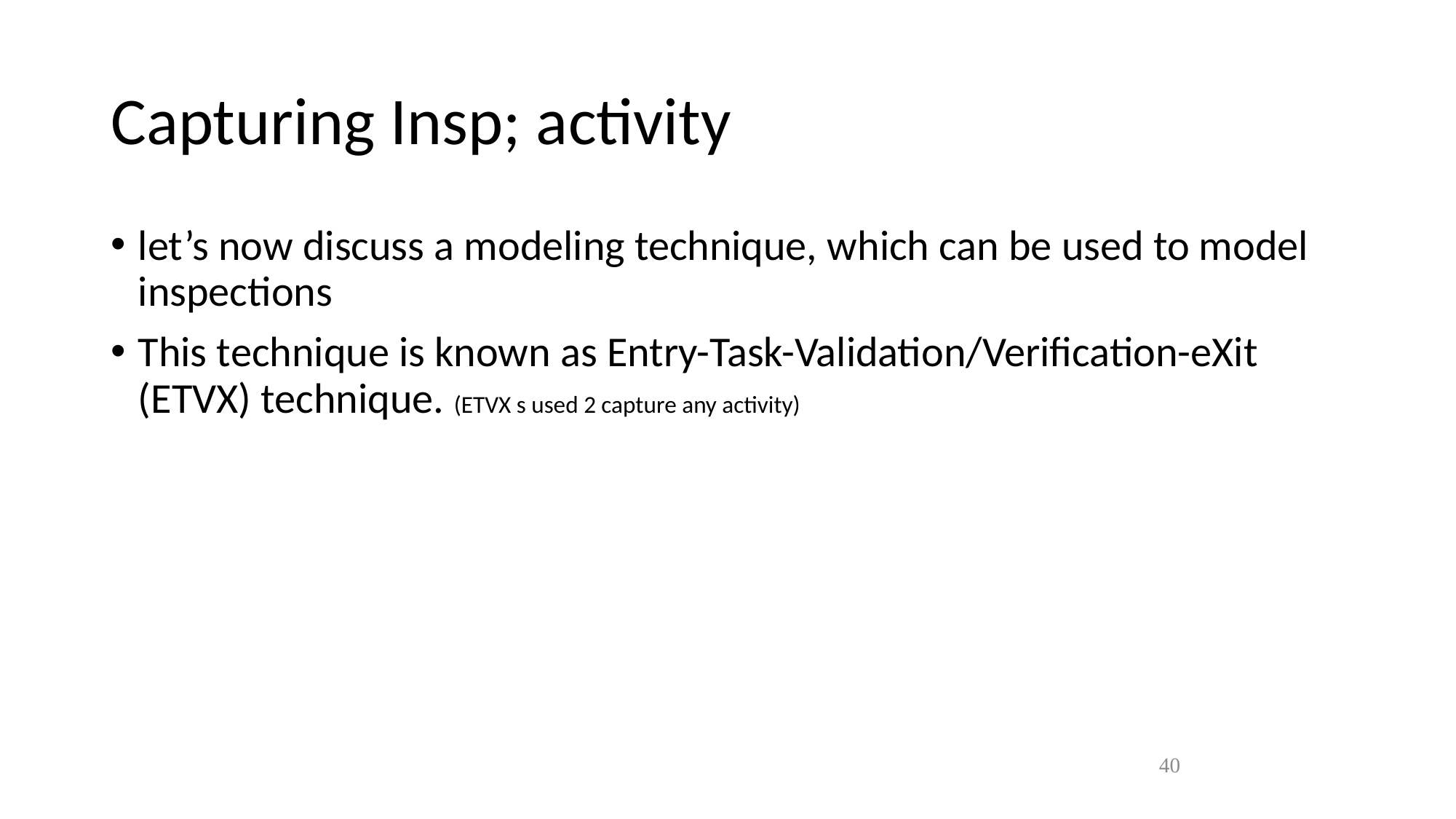

Capturing Insp; activity
let’s now discuss a modeling technique, which can be used to model inspections
This technique is known as Entry-Task-Validation/Verification-eXit (ETVX) technique. (ETVX s used 2 capture any activity)
40